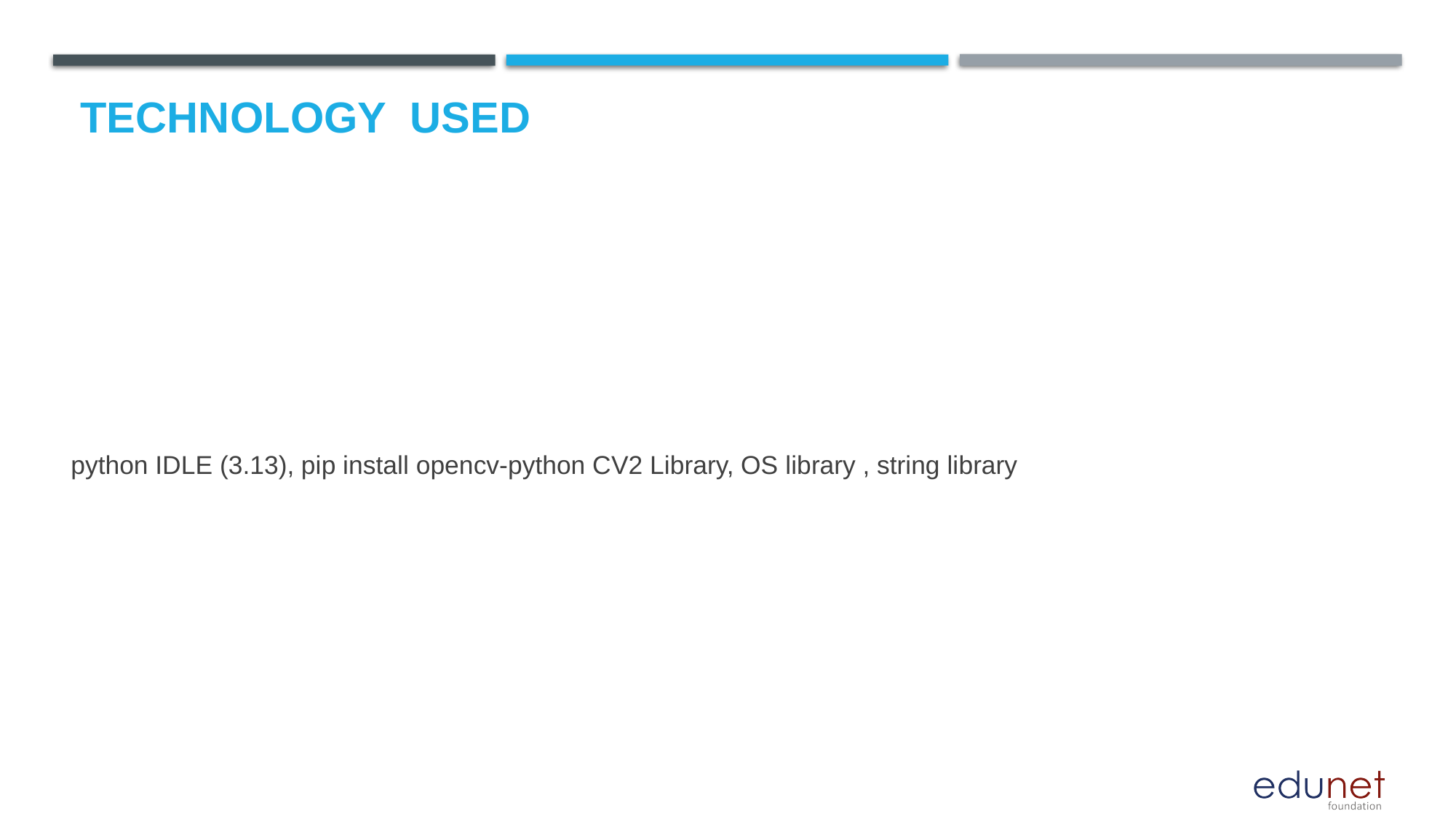

# Technology  used
 python IDLE (3.13), pip install opencv-python CV2 Library, OS library , string library